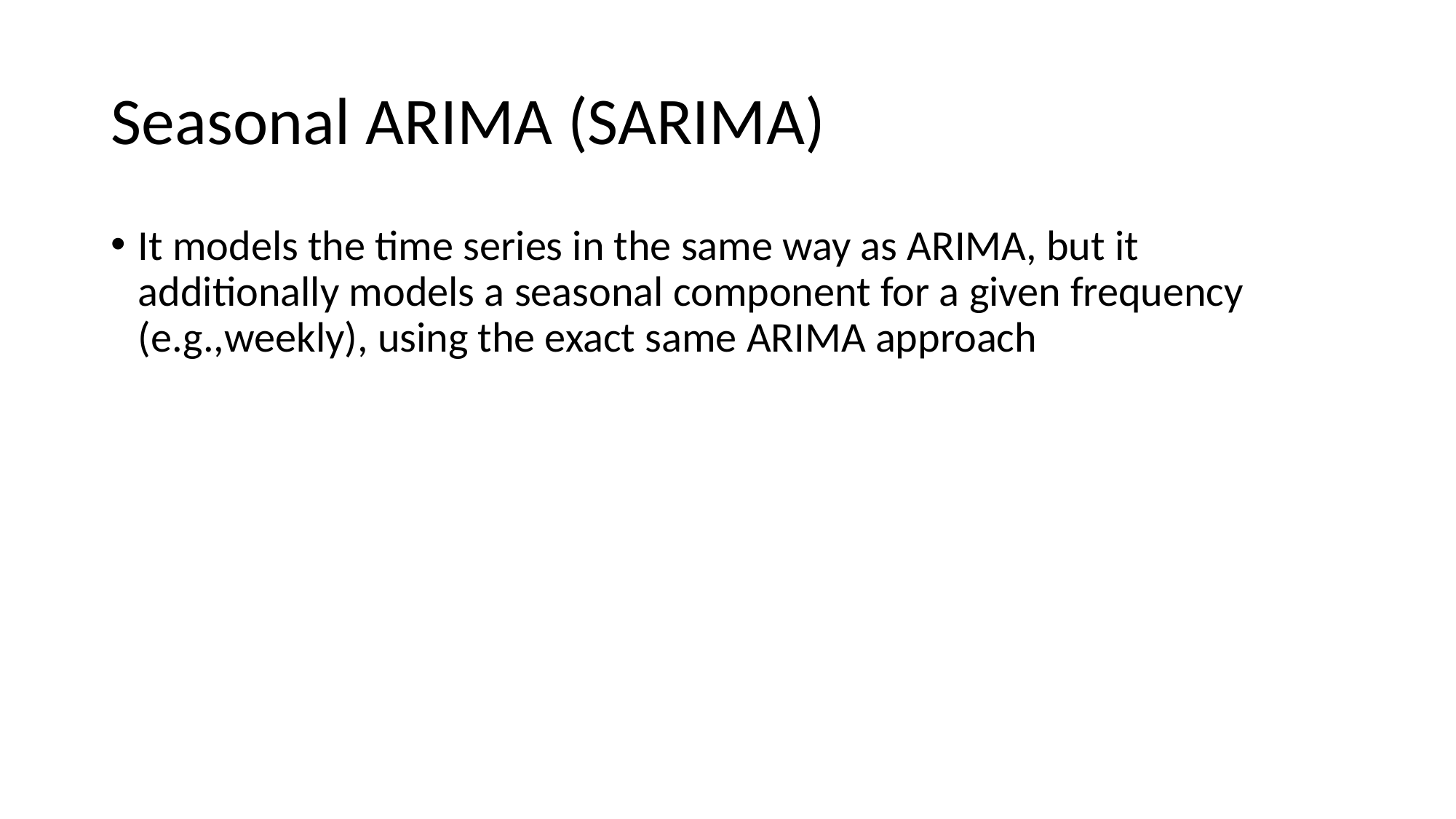

# Seasonal ARIMA (SARIMA)
It models the time series in the same way as ARIMA, but it additionally models a seasonal component for a given frequency (e.g.,weekly), using the exact same ARIMA approach